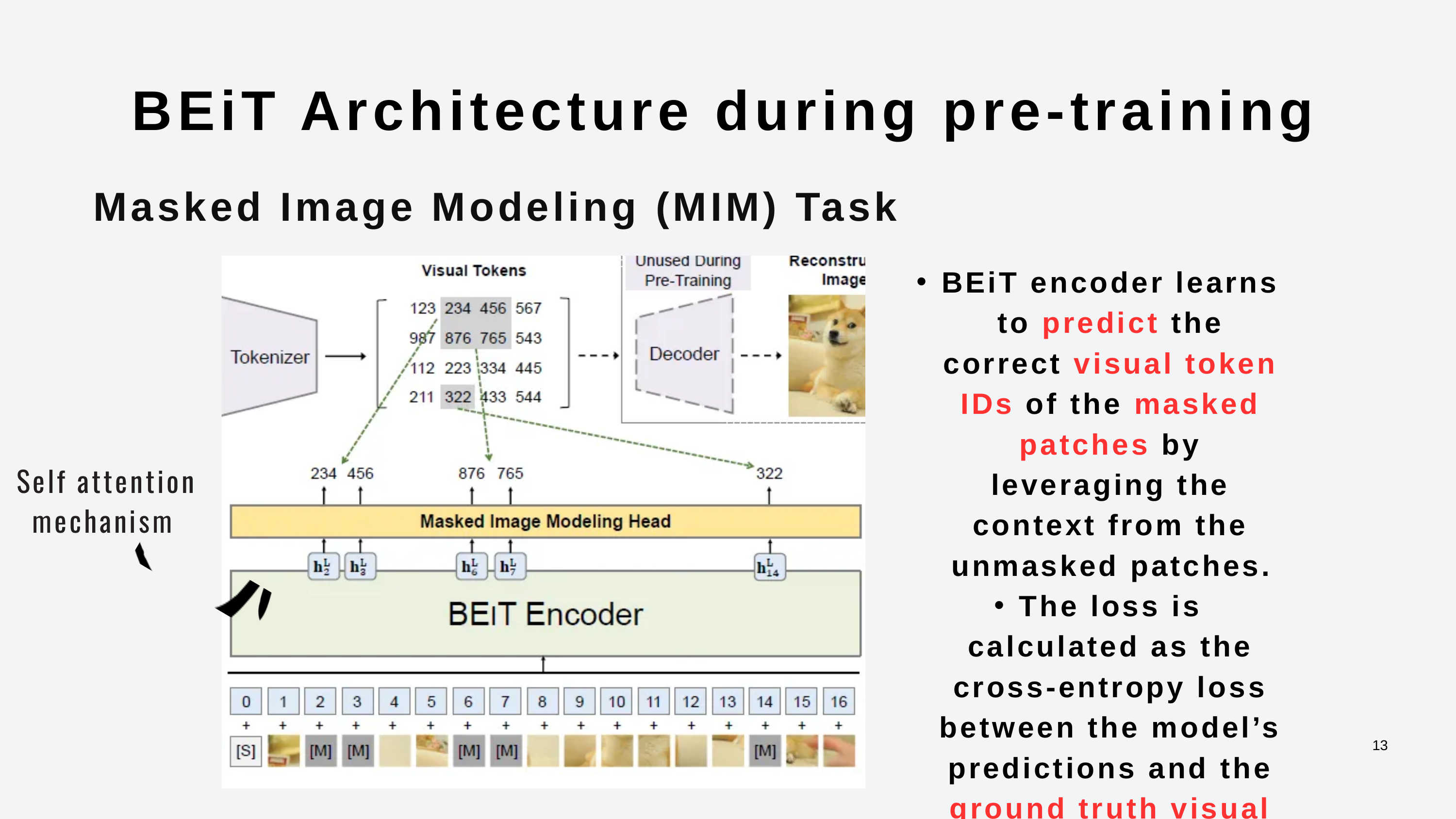

BEiT Architecture during pre-training
Masked Image Modeling (MIM) Task

BEiT encoder learns to predict the correct visual token IDs of the masked patches by leveraging the context from the unmasked patches.
The loss is calculated as the cross-entropy loss between the model’s predictions and the ground truth visual tokens.
Self attention mechanism

13